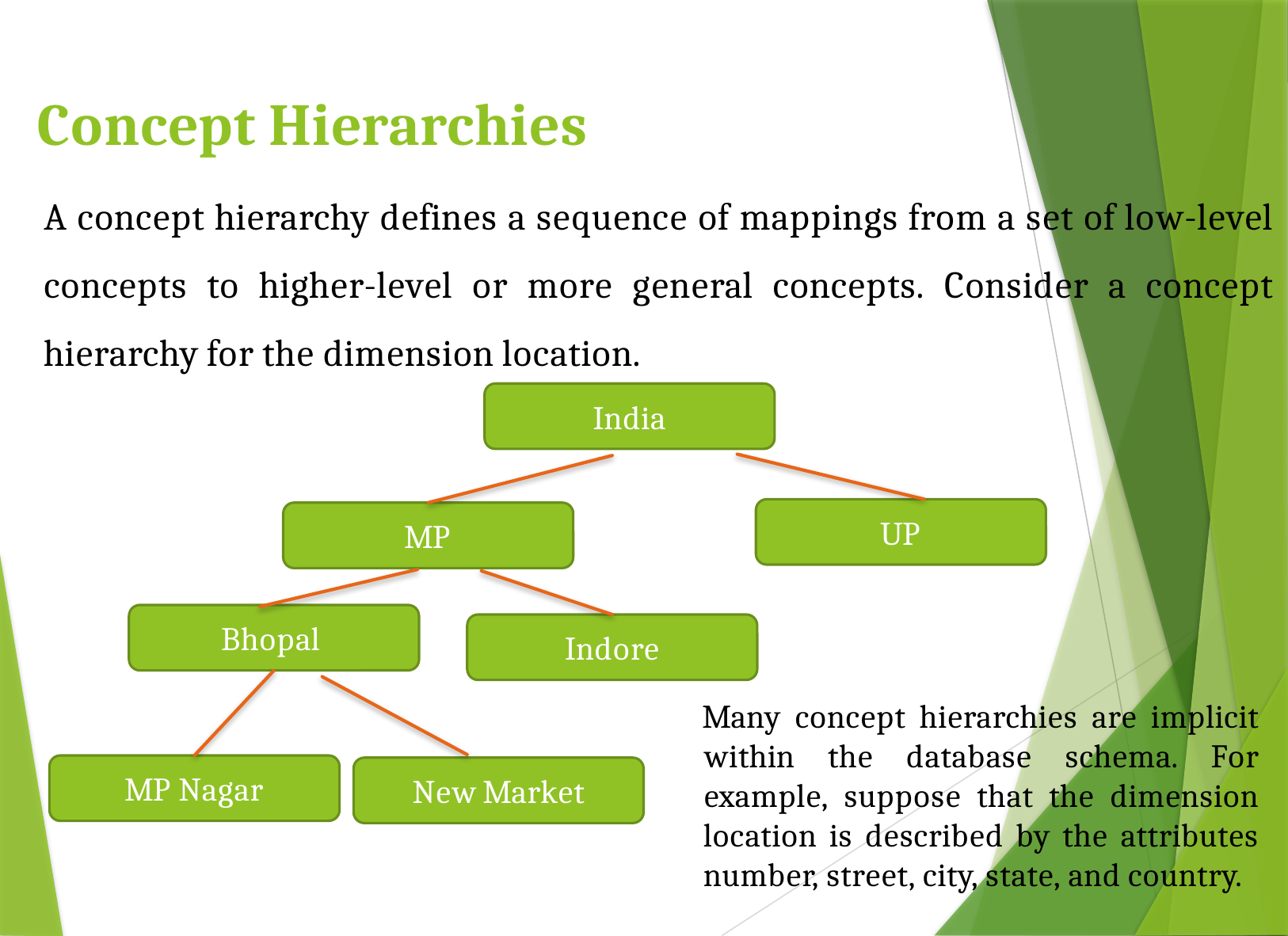

# Concept Hierarchies
A concept hierarchy defines a sequence of mappings from a set of low-level concepts to higher-level or more general concepts. Consider a concept hierarchy for the dimension location.

India
UP
MP
Bhopal
Indore
Many concept hierarchies are implicit within the database schema. For example, suppose that the dimension location is described by the attributes number, street, city, state, and country.
MP Nagar
New Market